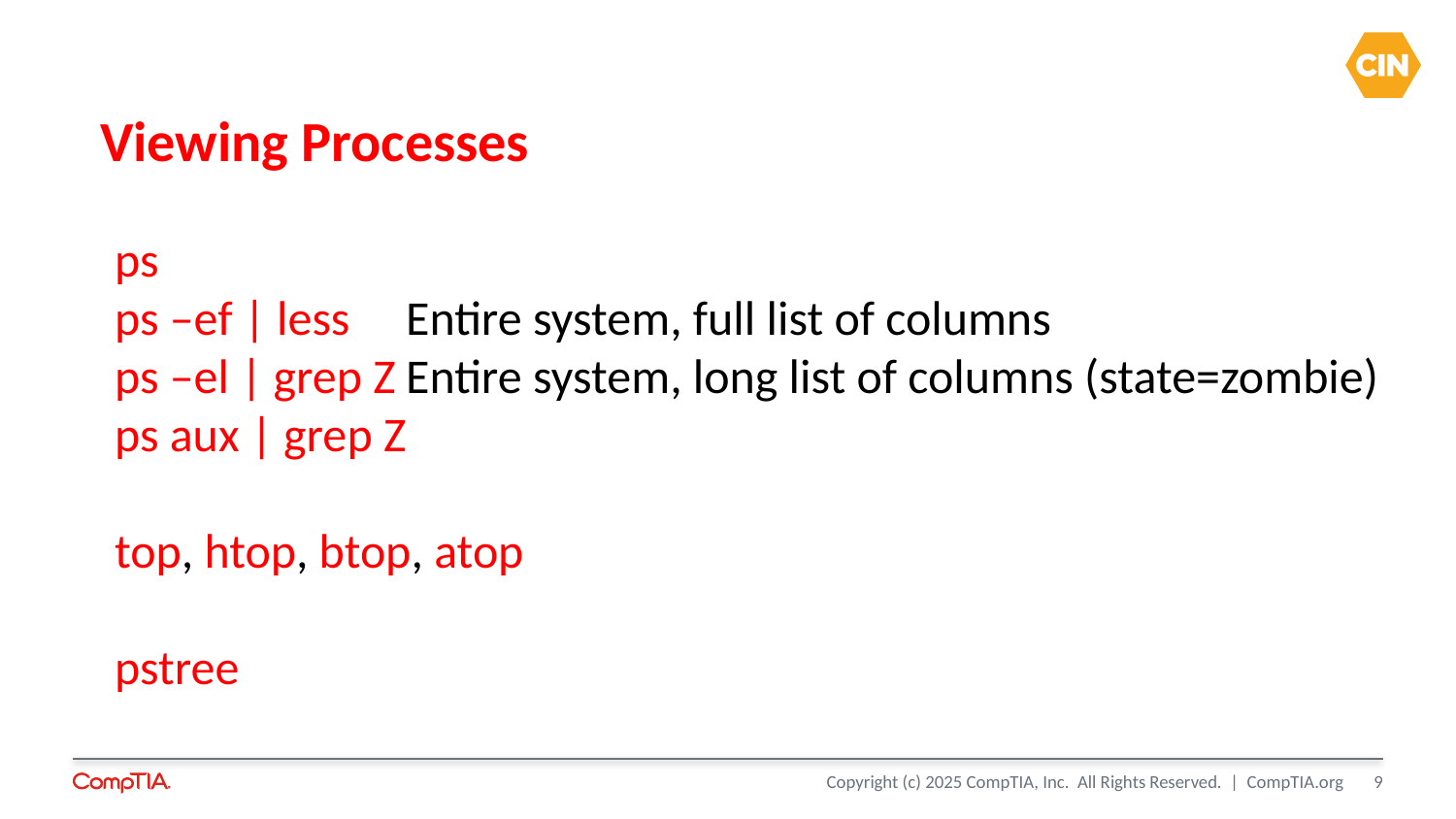

# Viewing Processes
ps
ps –ef | less 	Entire system, full list of columns
ps –el | grep Z	Entire system, long list of columns (state=zombie)
ps aux | grep Z
top, htop, btop, atop
pstree
9